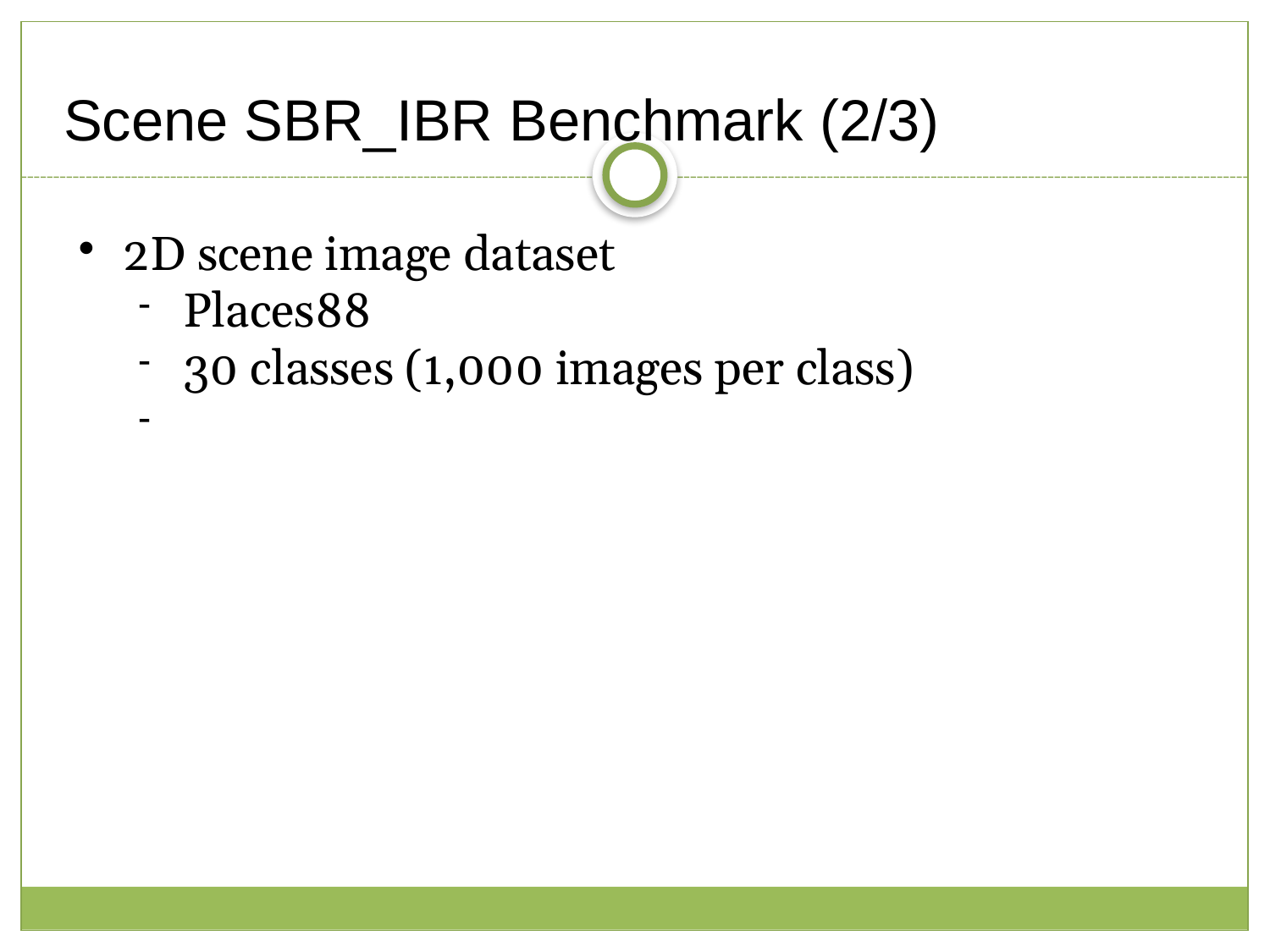

Scene SBR_IBR Benchmark (2/3)
2D scene image dataset
Places88
30 classes (1,000 images per class)